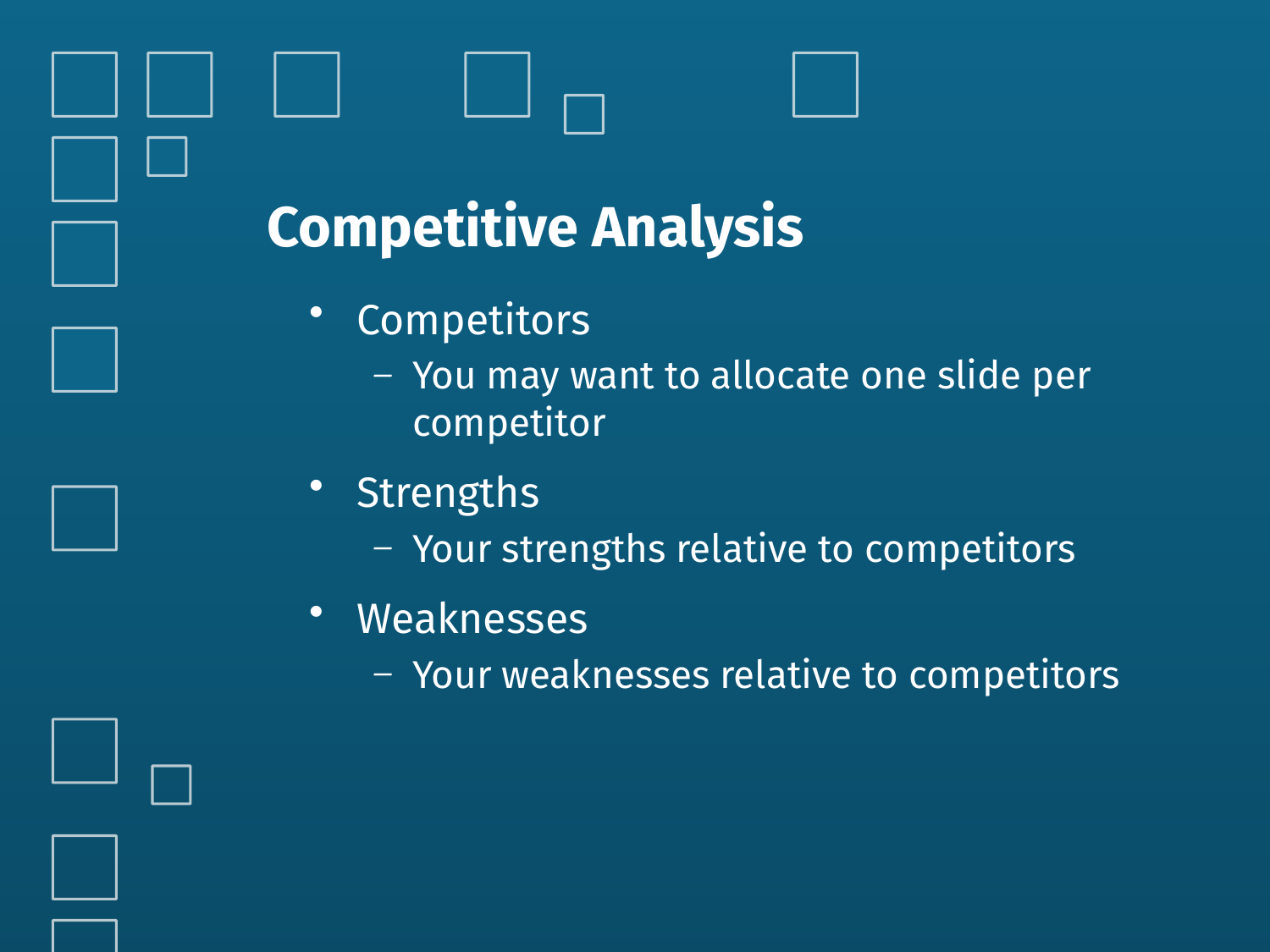

# Competitive Analysis
Competitors
You may want to allocate one slide per competitor
Strengths
Your strengths relative to competitors
Weaknesses
Your weaknesses relative to competitors